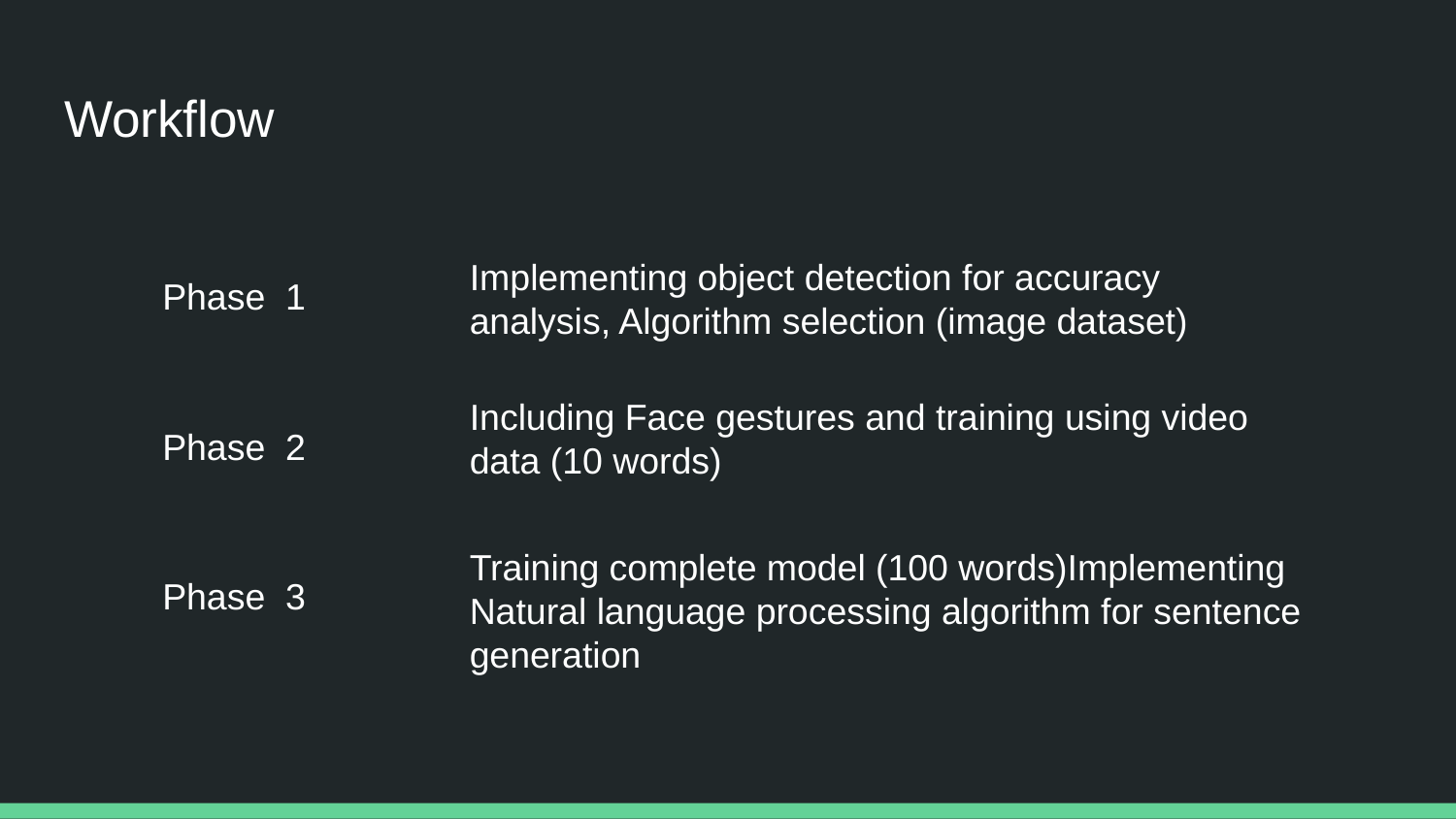

# Workflow
Implementing object detection for accuracy analysis, Algorithm selection (image dataset)
Phase  1
Including Face gestures and training using video data (10 words)
Phase  2
Training complete model (100 words)Implementing Natural language processing algorithm for sentence generation
Phase  3